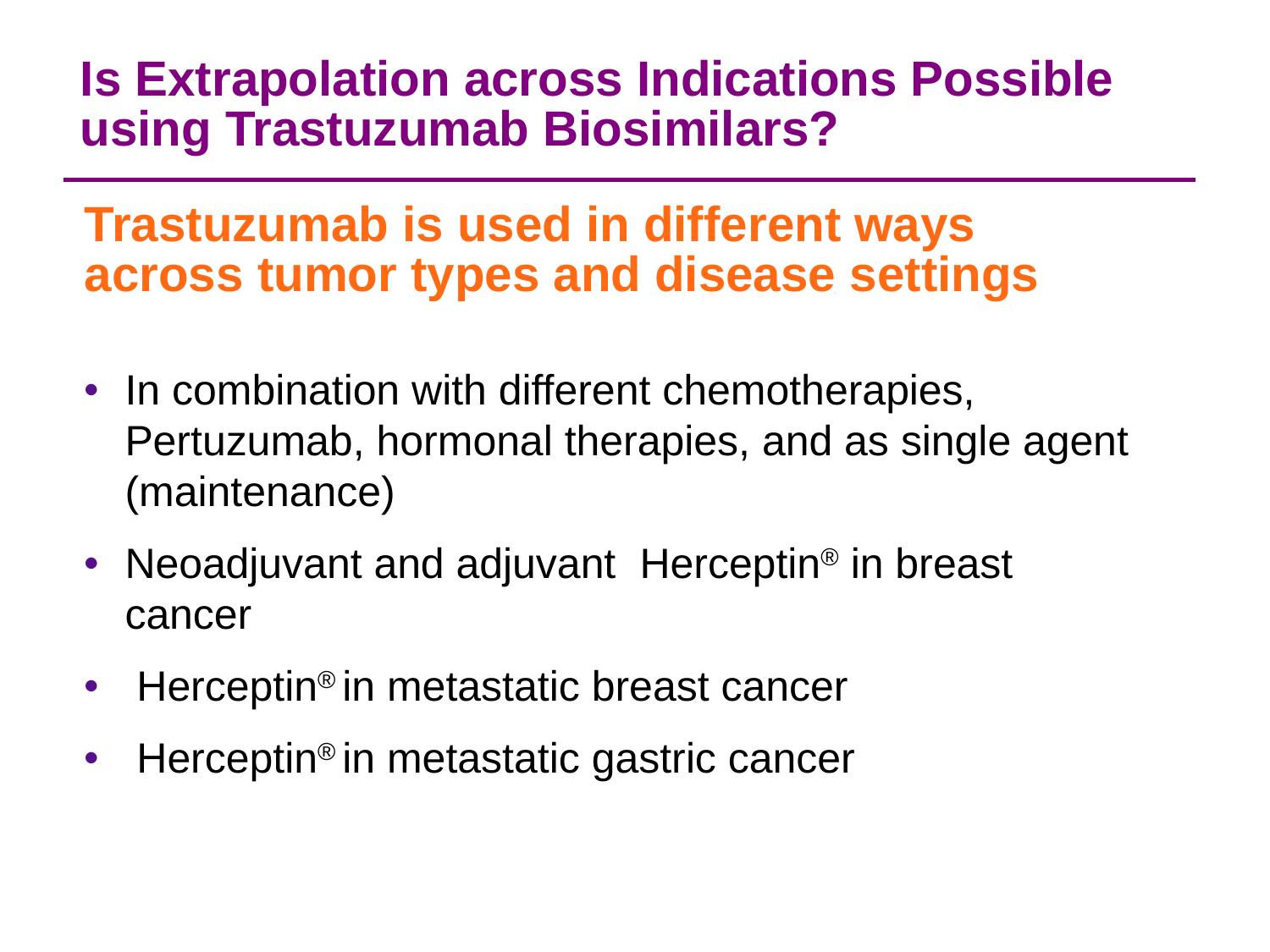

Is Extrapolation across Indications Possible using Trastuzumab Biosimilars?
Trastuzumab is used in different ways across tumor types and disease settings

In combination with different chemotherapies, Pertuzumab, hormonal therapies, and as single agent (maintenance)
Neoadjuvant and adjuvant  Herceptin® in breast cancer
 Herceptin® in metastatic breast cancer
 Herceptin® in metastatic gastric cancer